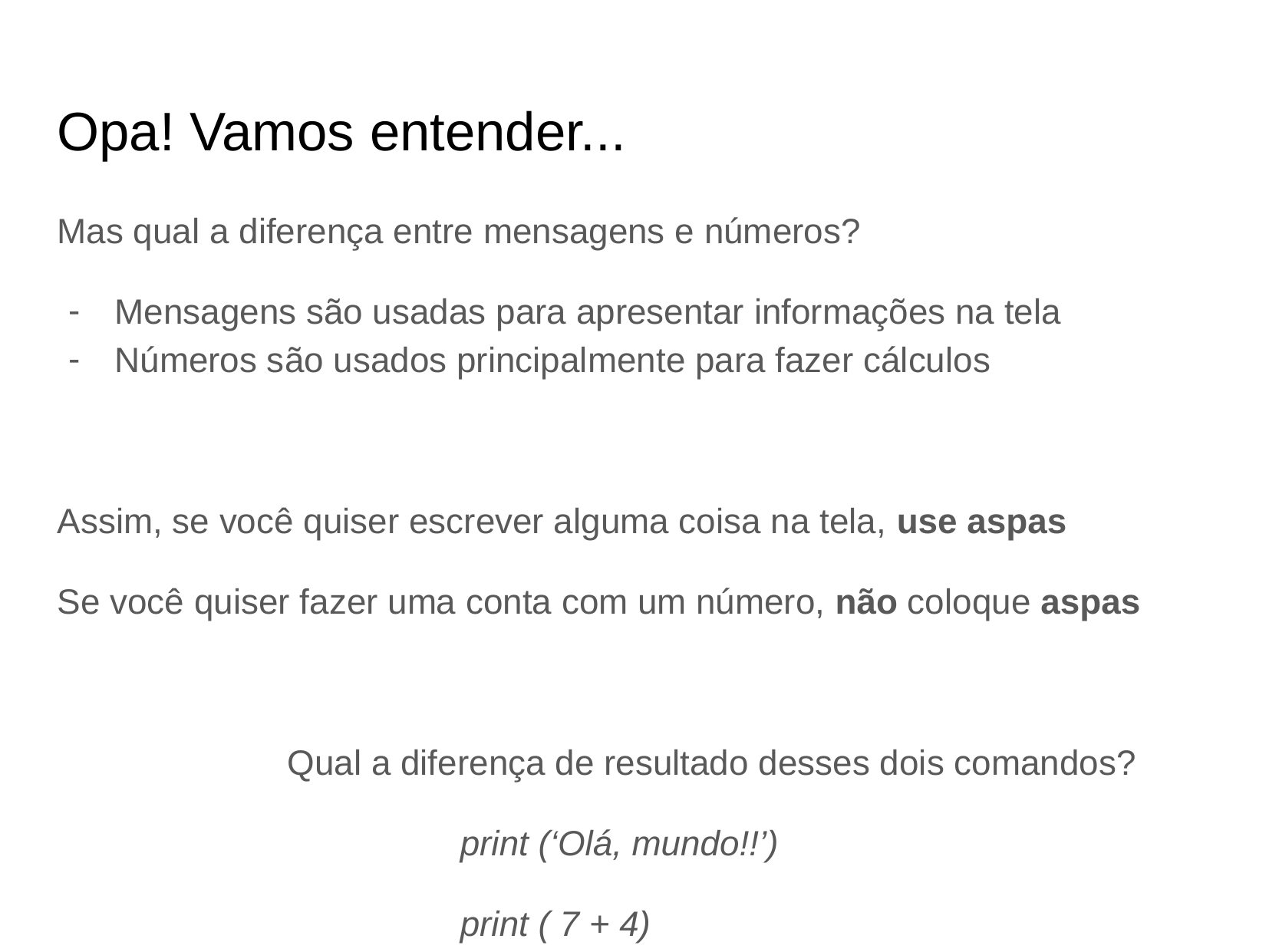

# Opa! Vamos entender...
Mas qual a diferença entre mensagens e números?
Mensagens são usadas para apresentar informações na tela
Números são usados principalmente para fazer cálculos

Assim, se você quiser escrever alguma coisa na tela, use aspas
Se você quiser fazer uma conta com um número, não coloque aspas

Qual a diferença de resultado desses dois comandos?
	print (‘Olá, mundo!!’)
	print ( 7 + 4)